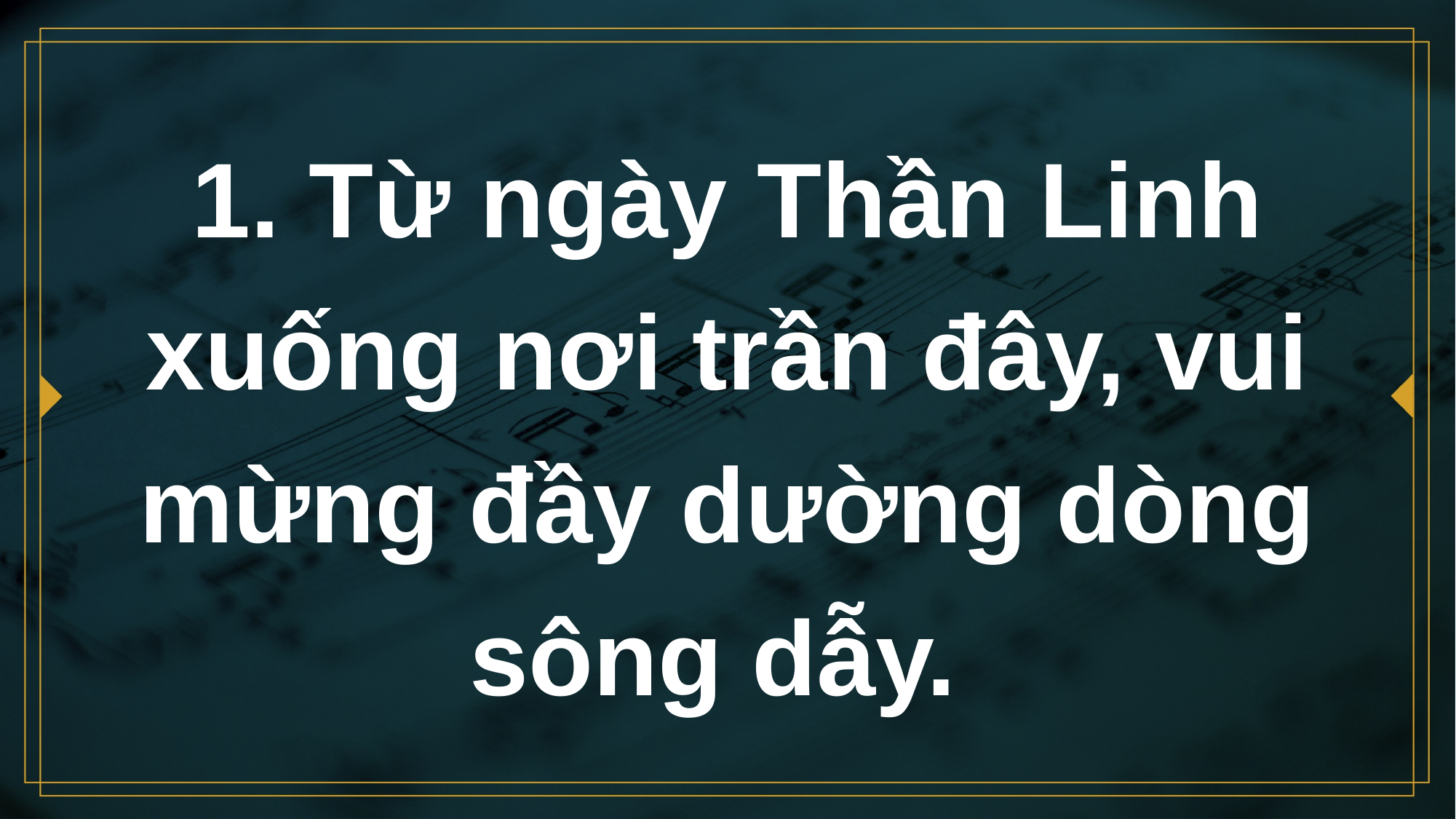

# 1. Từ ngày Thần Linh xuống nơi trần đây, vui mừng đầy dường dòng sông dẫy.